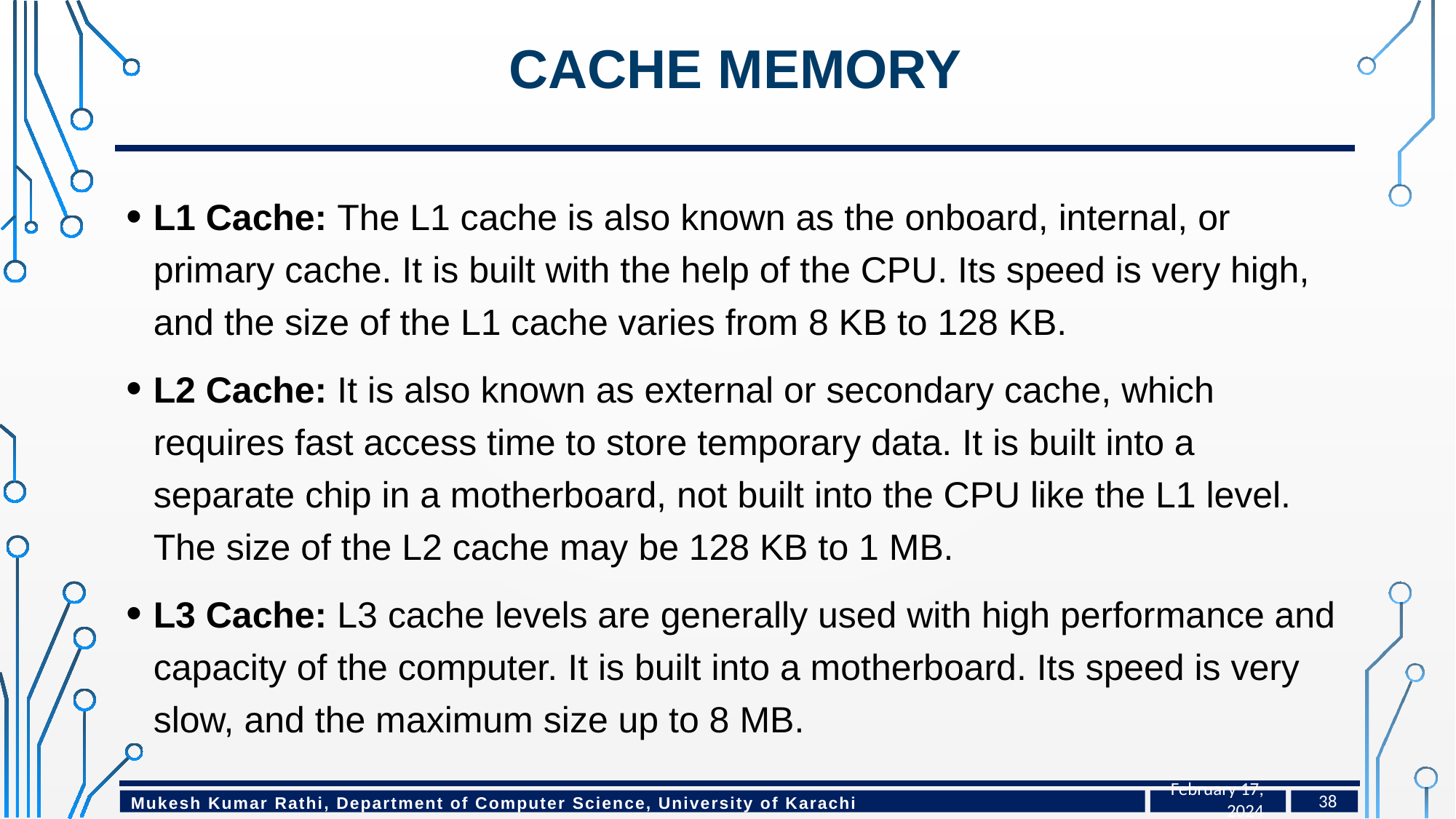

# Cache Memory
L1 Cache: The L1 cache is also known as the onboard, internal, or primary cache. It is built with the help of the CPU. Its speed is very high, and the size of the L1 cache varies from 8 KB to 128 KB.
L2 Cache: It is also known as external or secondary cache, which requires fast access time to store temporary data. It is built into a separate chip in a motherboard, not built into the CPU like the L1 level. The size of the L2 cache may be 128 KB to 1 MB.
L3 Cache: L3 cache levels are generally used with high performance and capacity of the computer. It is built into a motherboard. Its speed is very slow, and the maximum size up to 8 MB.

February 17, 2024
38